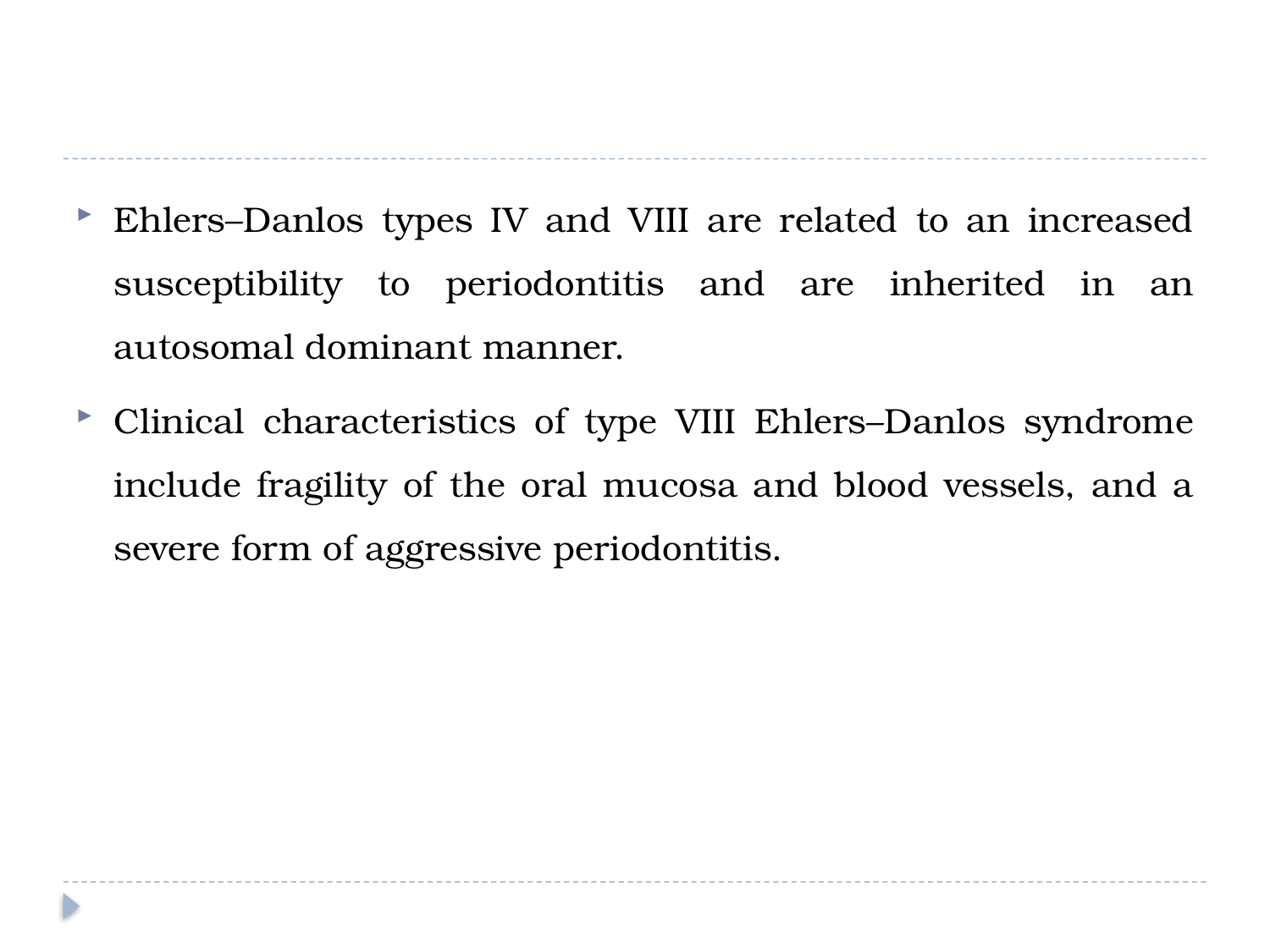

#
Ehlers–Danlos types IV and VIII are related to an increased susceptibility to periodontitis and are inherited in an autosomal dominant manner.
Clinical characteristics of type VIII Ehlers–Danlos syndrome include fragility of the oral mucosa and blood vessels, and a severe form of aggressive periodontitis.